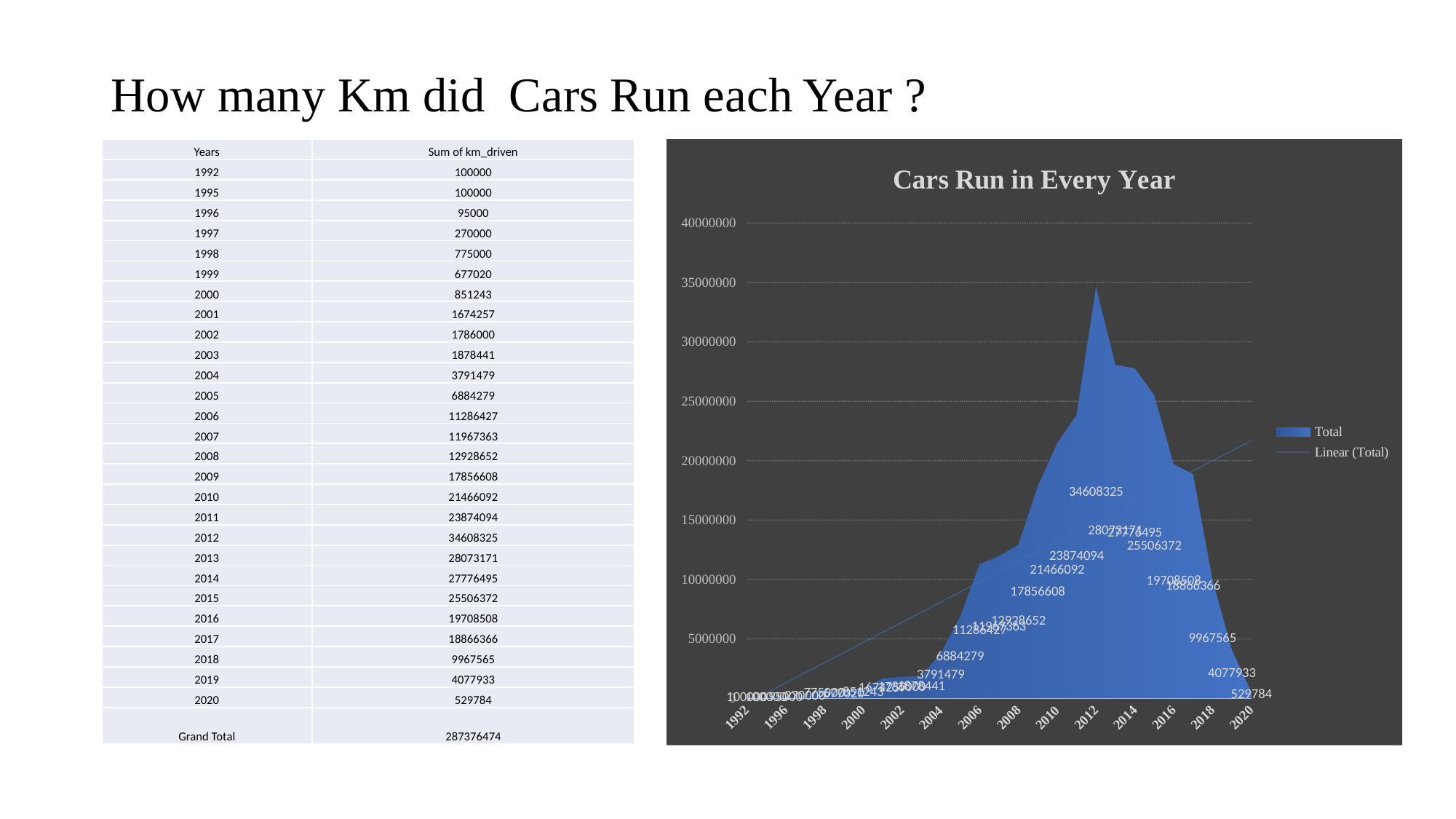

# How many Km did  Cars Run each Year ?
| Years | Sum of km\_driven |
| --- | --- |
| 1992 | 100000 |
| 1995 | 100000 |
| 1996 | 95000 |
| 1997 | 270000 |
| 1998 | 775000 |
| 1999 | 677020 |
| 2000 | 851243 |
| 2001 | 1674257 |
| 2002 | 1786000 |
| 2003 | 1878441 |
| 2004 | 3791479 |
| 2005 | 6884279 |
| 2006 | 11286427 |
| 2007 | 11967363 |
| 2008 | 12928652 |
| 2009 | 17856608 |
| 2010 | 21466092 |
| 2011 | 23874094 |
| 2012 | 34608325 |
| 2013 | 28073171 |
| 2014 | 27776495 |
| 2015 | 25506372 |
| 2016 | 19708508 |
| 2017 | 18866366 |
| 2018 | 9967565 |
| 2019 | 4077933 |
| 2020 | 529784 |
| Grand Total | 287376474 |

### Chart: Cars Run in Every Year

| Category | Total |
|---|---|
| 1992 | 100000.0 |
| 1995 | 100000.0 |
| 1996 | 95000.0 |
| 1997 | 270000.0 |
| 1998 | 775000.0 |
| 1999 | 677020.0 |
| 2000 | 851243.0 |
| 2001 | 1674257.0 |
| 2002 | 1786000.0 |
| 2003 | 1878441.0 |
| 2004 | 3791479.0 |
| 2005 | 6884279.0 |
| 2006 | 11286427.0 |
| 2007 | 11967363.0 |
| 2008 | 12928652.0 |
| 2009 | 17856608.0 |
| 2010 | 21466092.0 |
| 2011 | 23874094.0 |
| 2012 | 34608325.0 |
| 2013 | 28073171.0 |
| 2014 | 27776495.0 |
| 2015 | 25506372.0 |
| 2016 | 19708508.0 |
| 2017 | 18866366.0 |
| 2018 | 9967565.0 |
| 2019 | 4077933.0 |
| 2020 | 529784.0 |